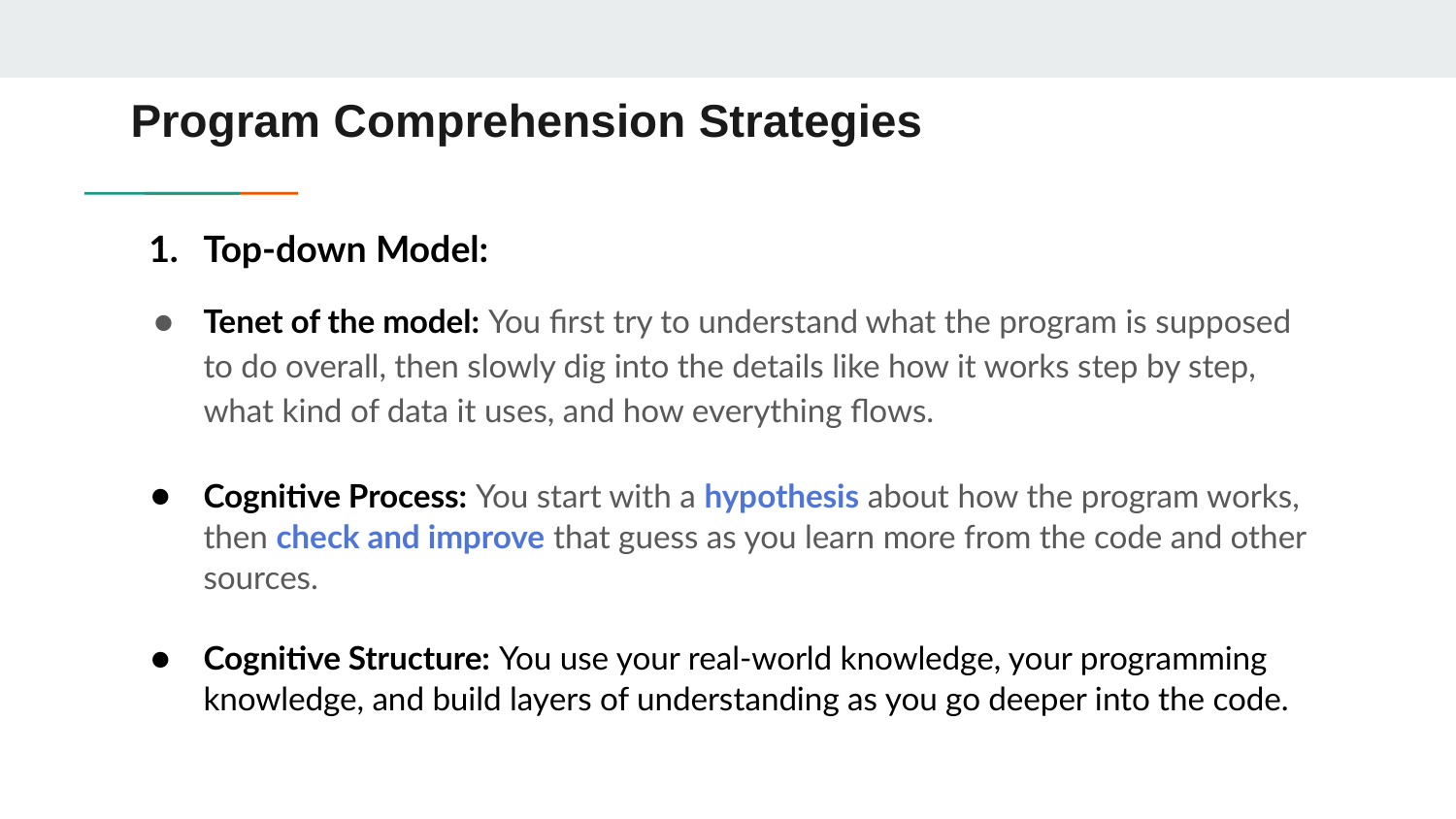

# Program Comprehension Strategies
Top-down Model:

Tenet of the model: You first try to understand what the program is supposed to do overall, then slowly dig into the details like how it works step by step, what kind of data it uses, and how everything flows.
Cognitive Process: You start with a hypothesis about how the program works, then check and improve that guess as you learn more from the code and other sources.
Cognitive Structure: You use your real-world knowledge, your programming knowledge, and build layers of understanding as you go deeper into the code.